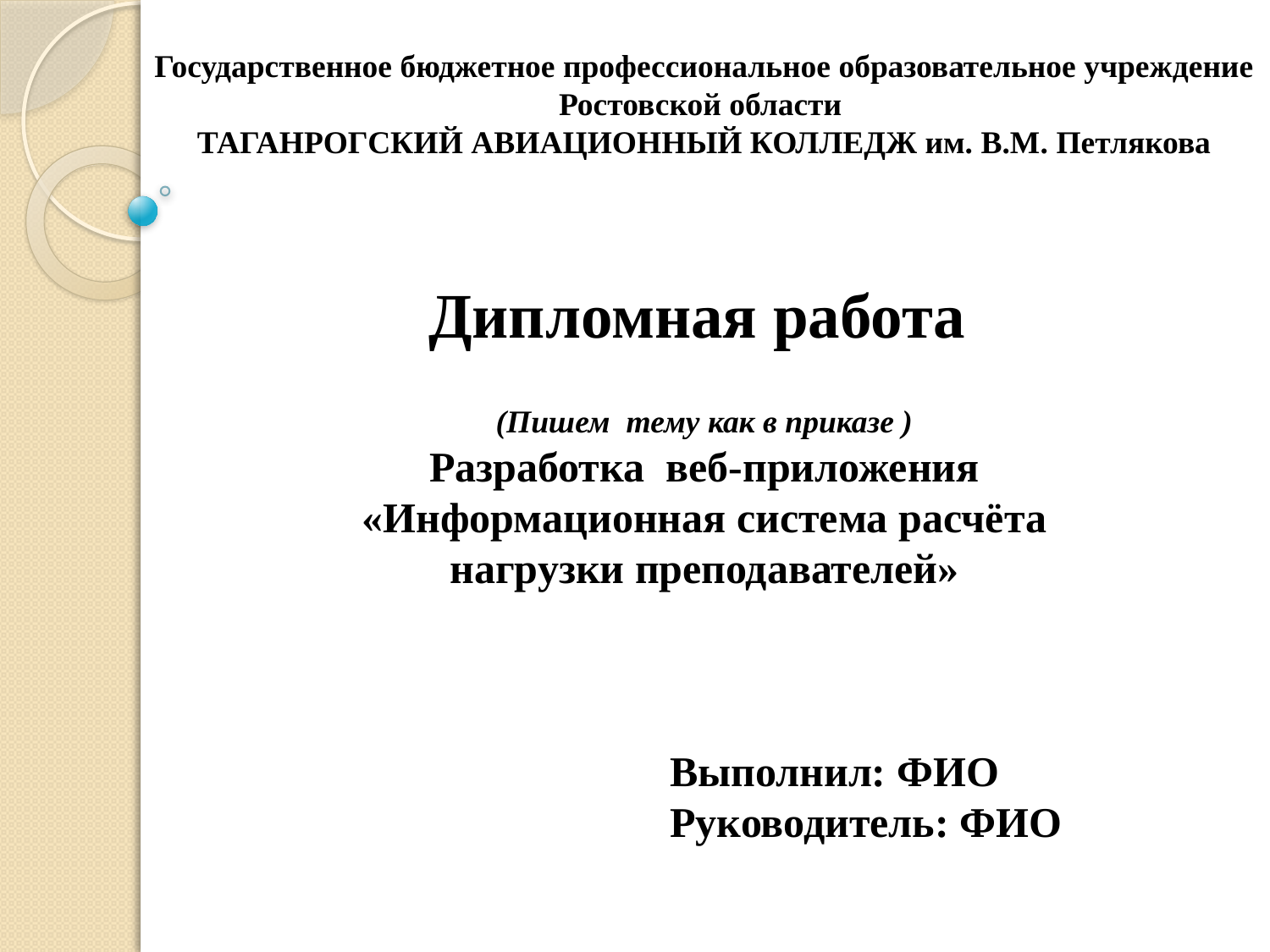

Государственное бюджетное профессиональное образовательное учреждение
Ростовской области
ТАГАНРОГСКИЙ АВИАЦИОННЫЙ КОЛЛЕДЖ им. В.М. Петлякова

Дипломная работа

(Пишем  тему как в приказе )
Разработка  веб-приложения
 «Информационная система расчёта
нагрузки преподавателей»

				 Выполнил: ФИО
				 Руководитель: ФИО